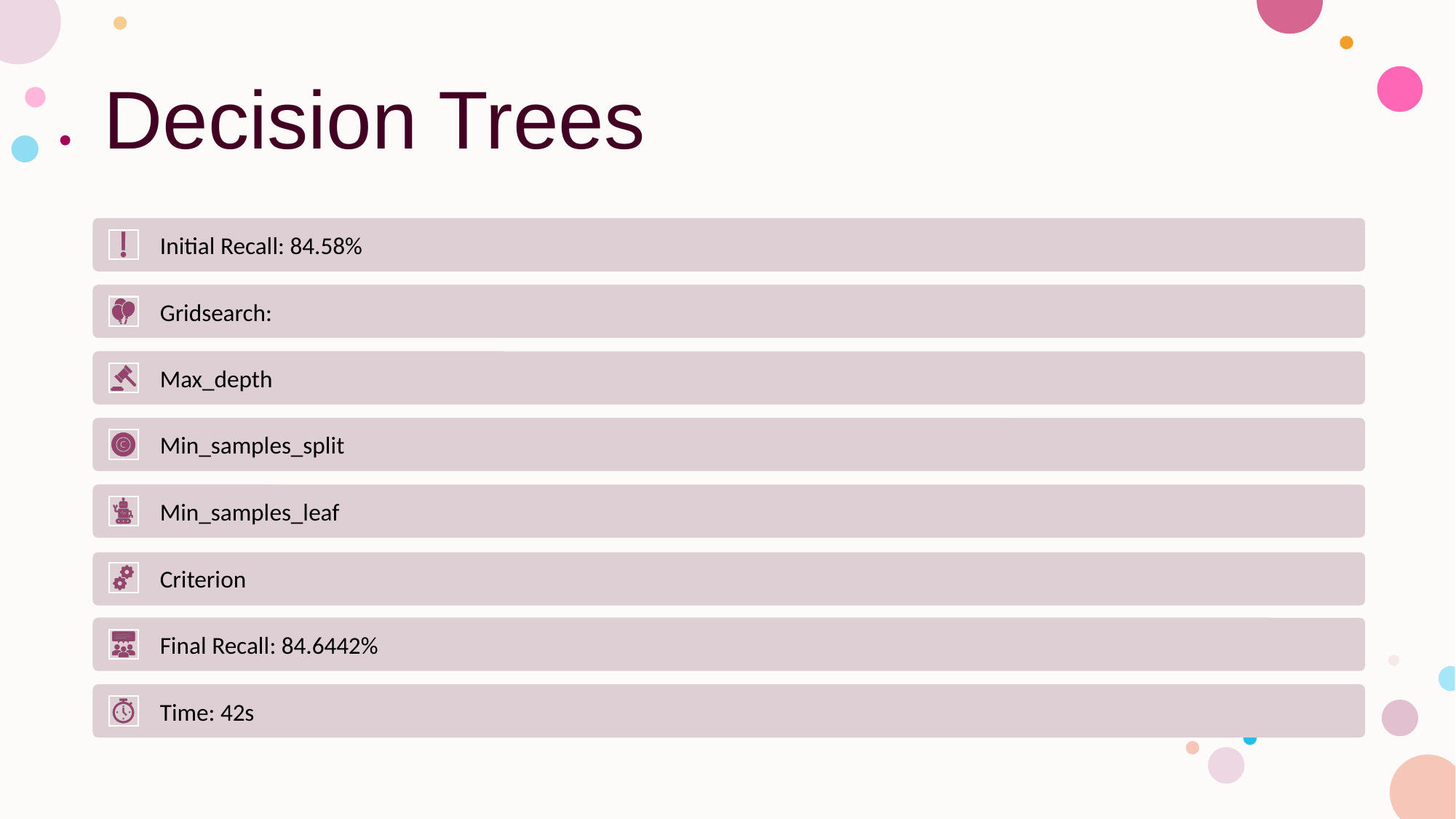

# Decision Trees
Initial Recall: 84.58%
Gridsearch:
Max_depth
Min_samples_split
Min_samples_leaf
Criterion
Final Recall: 84.6442%
Time: 42s